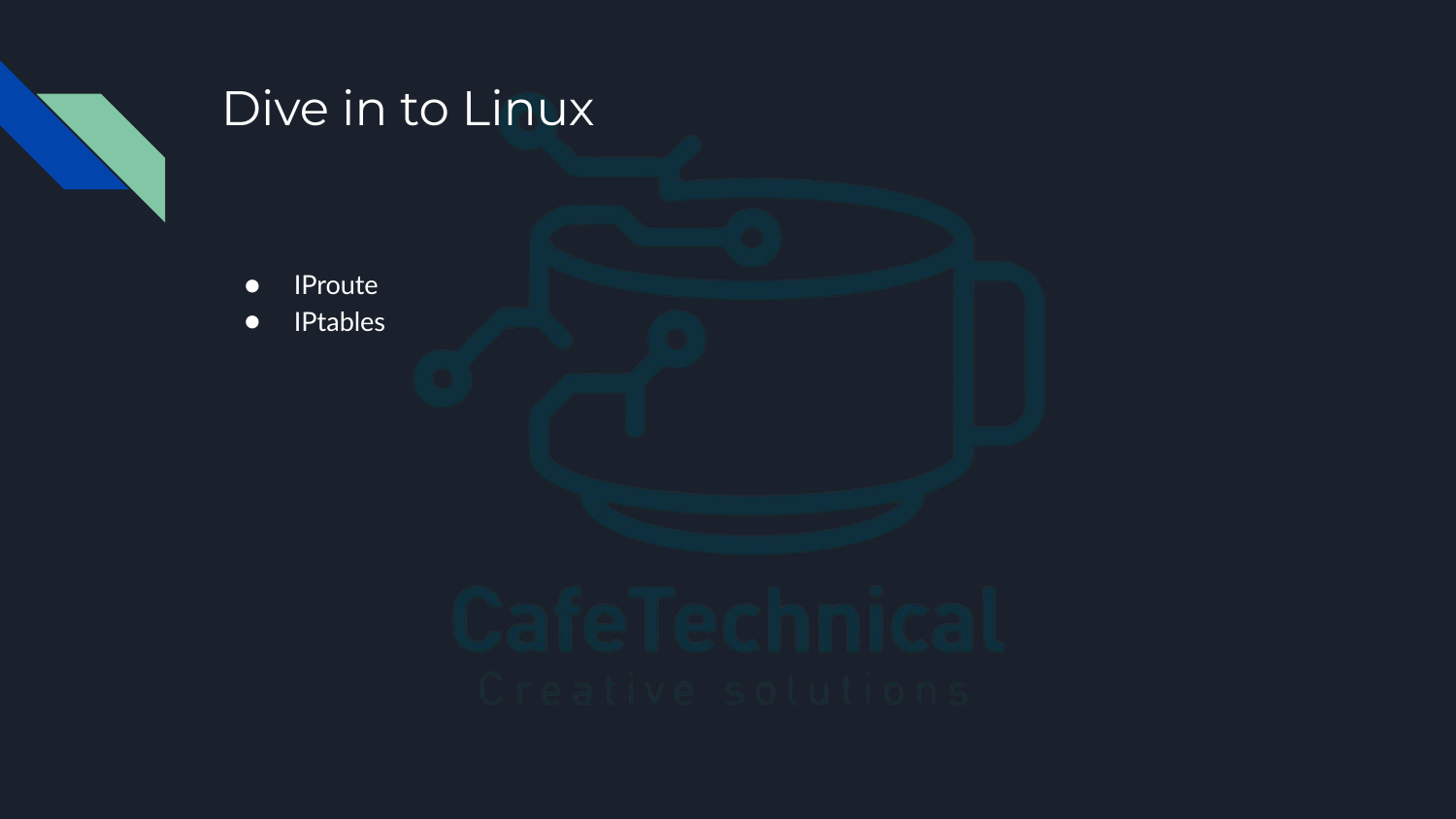

# Dive in to Linux
IProute
IPtables